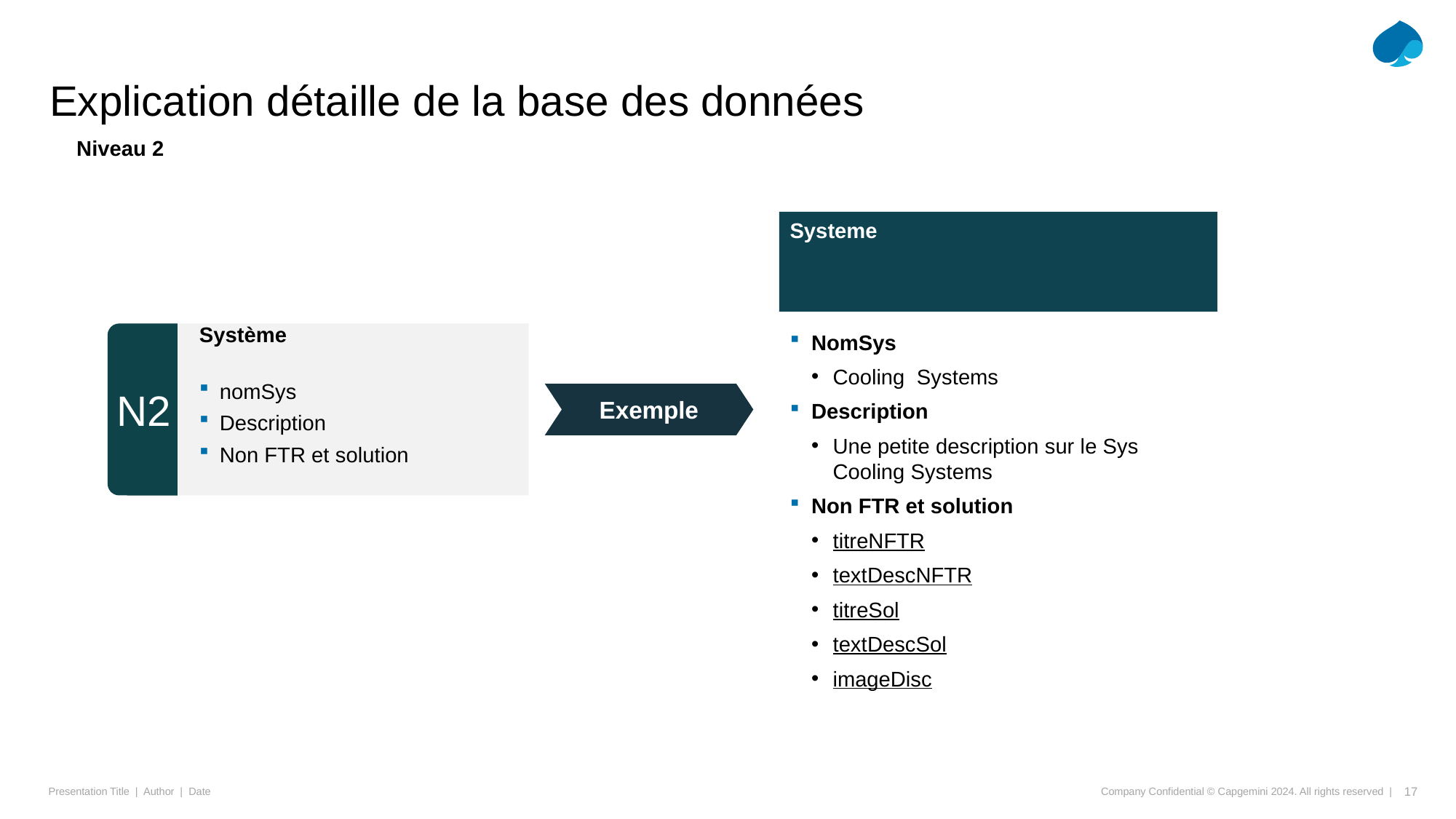

# Explication détaille de la base des données
Niveau 2
Systeme
Système
nomSys
Description
Non FTR et solution

NomSys
Cooling  Systems
Description
Une petite description sur le Sys Cooling Systems
Non FTR et solution
titreNFTR
textDescNFTR
titreSol
textDescSol
imageDisc
N2
Exemple